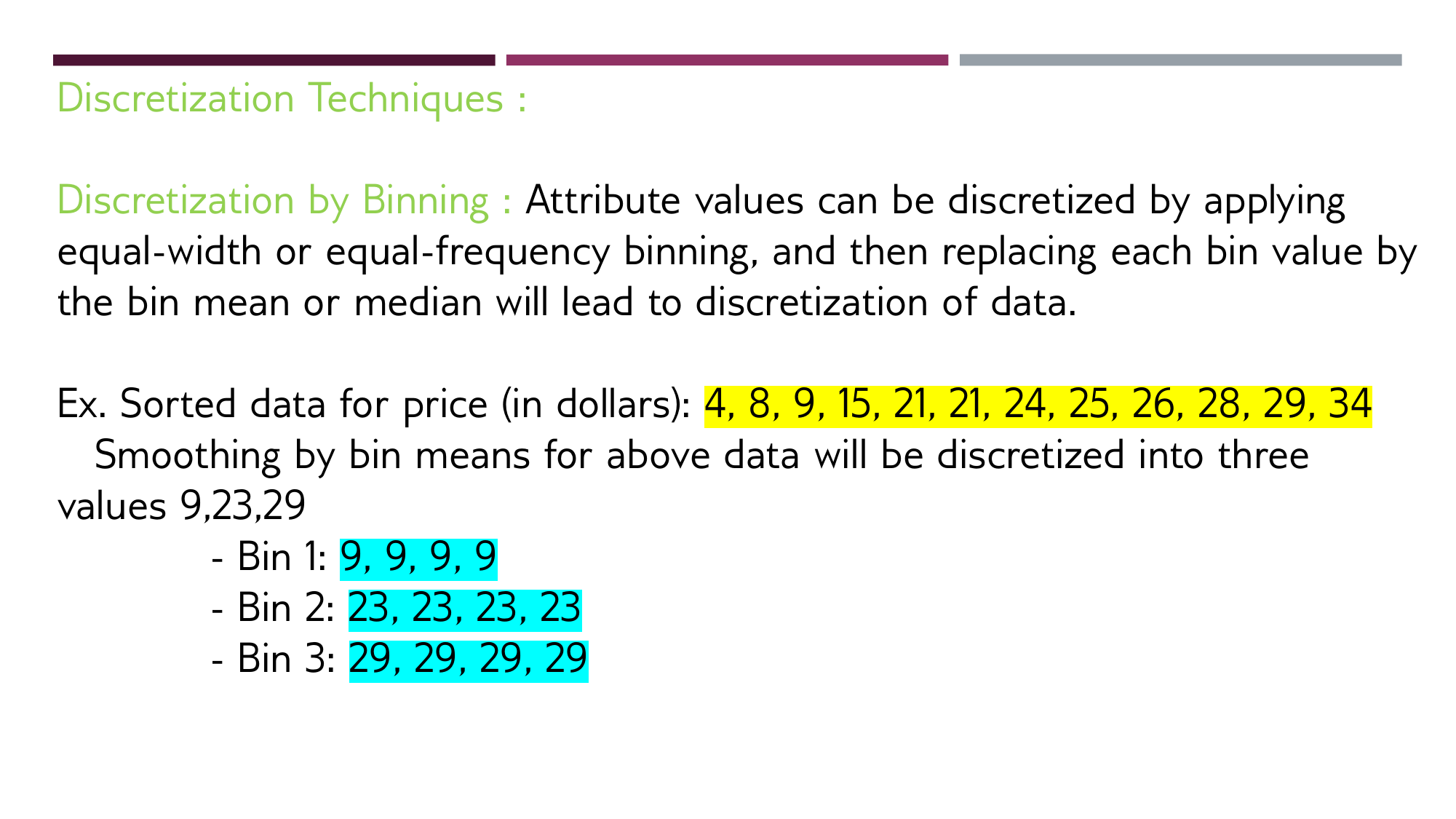

Discretization Techniques :

Discretization by Binning : Attribute values can be discretized by applying equal-width or equal-frequency binning, and then replacing each bin value by the bin mean or median will lead to discretization of data.

Ex. Sorted data for price (in dollars): 4, 8, 9, 15, 21, 21, 24, 25, 26, 28, 29, 34
   Smoothing by bin means for above data will be discretized into three values 9,23,29
            - Bin 1: 9, 9, 9, 9
            - Bin 2: 23, 23, 23, 23
            - Bin 3: 29, 29, 29, 29